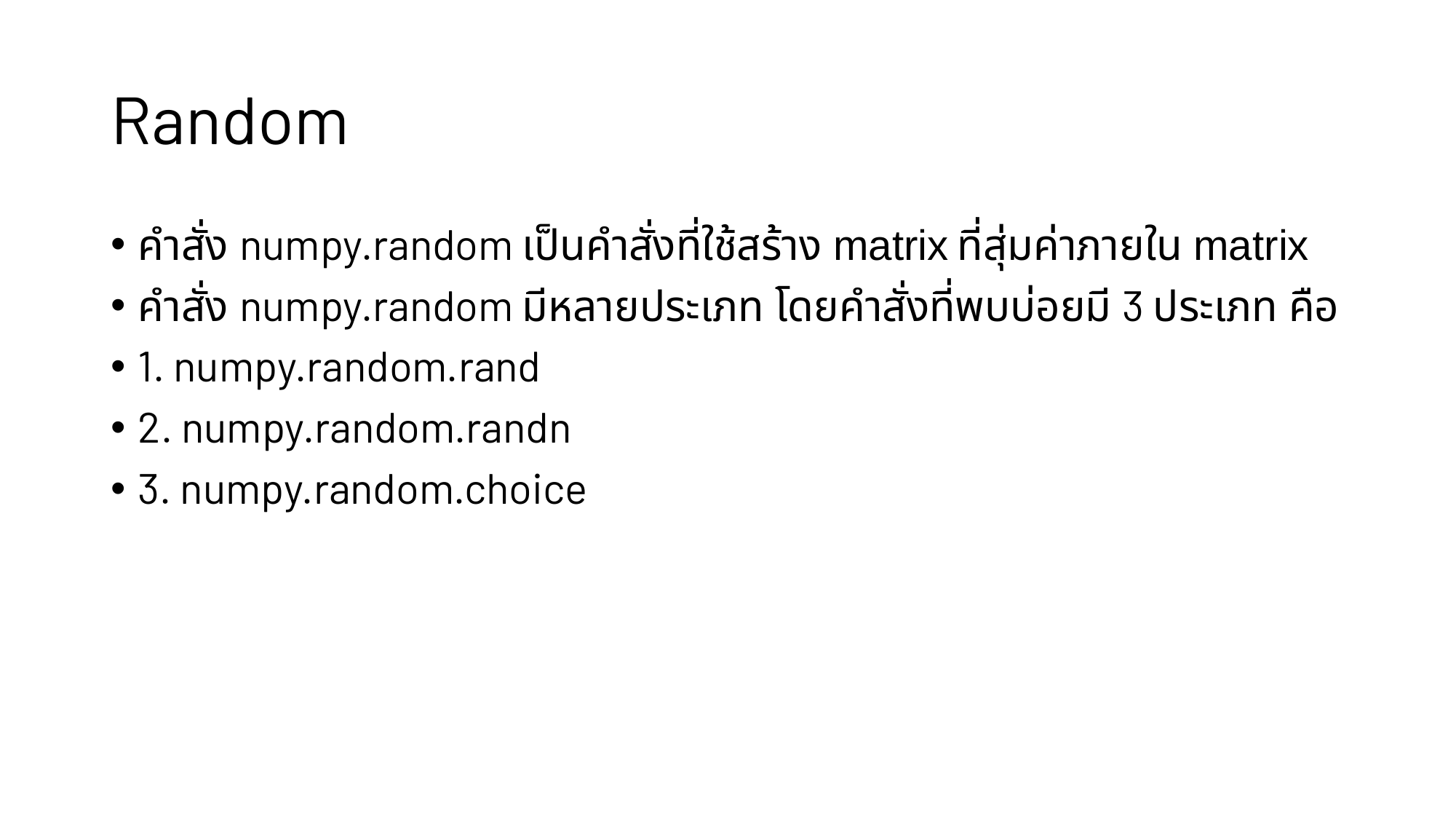

# Random
คำสั่ง numpy.random เป็นคำสั่งที่ใช้สร้าง matrix ที่สุ่มค่าภายใน matrix
คำสั่ง numpy.random มีหลายประเภท โดยคำสั่งที่พบบ่อยมี 3 ประเภท คือ
1. numpy.random.rand
2. numpy.random.randn
3. numpy.random.choice